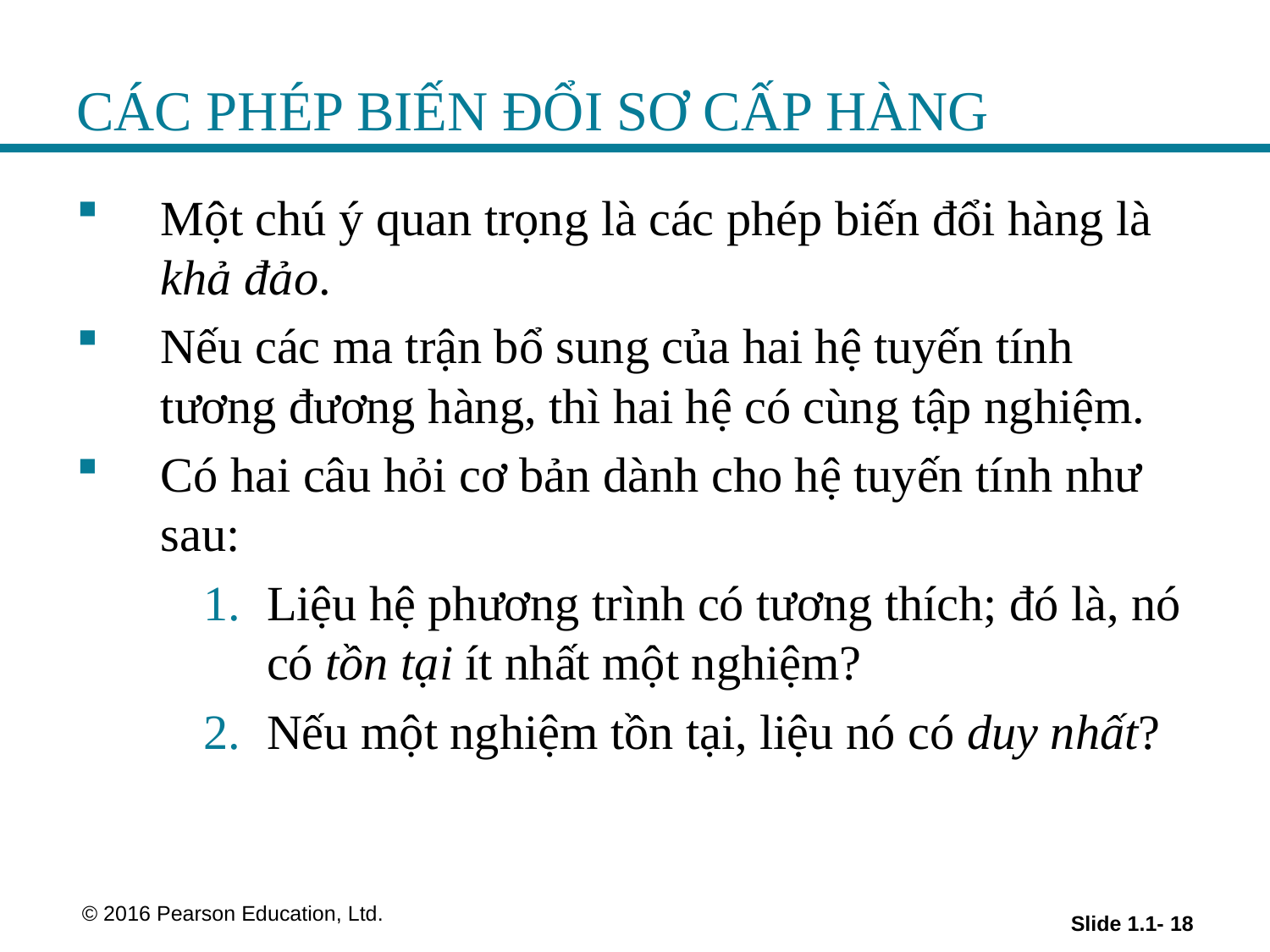

# CÁC PHÉP BIẾN ĐỔI SƠ CẤP HÀNG
Một chú ý quan trọng là các phép biến đổi hàng là khả đảo.
Nếu các ma trận bổ sung của hai hệ tuyến tính tương đương hàng, thì hai hệ có cùng tập nghiệm.
Có hai câu hỏi cơ bản dành cho hệ tuyến tính như sau:
Liệu hệ phương trình có tương thích; đó là, nó có tồn tại ít nhất một nghiệm?
Nếu một nghiệm tồn tại, liệu nó có duy nhất?
Slide 1.1- 18
 © 2016 Pearson Education, Ltd.